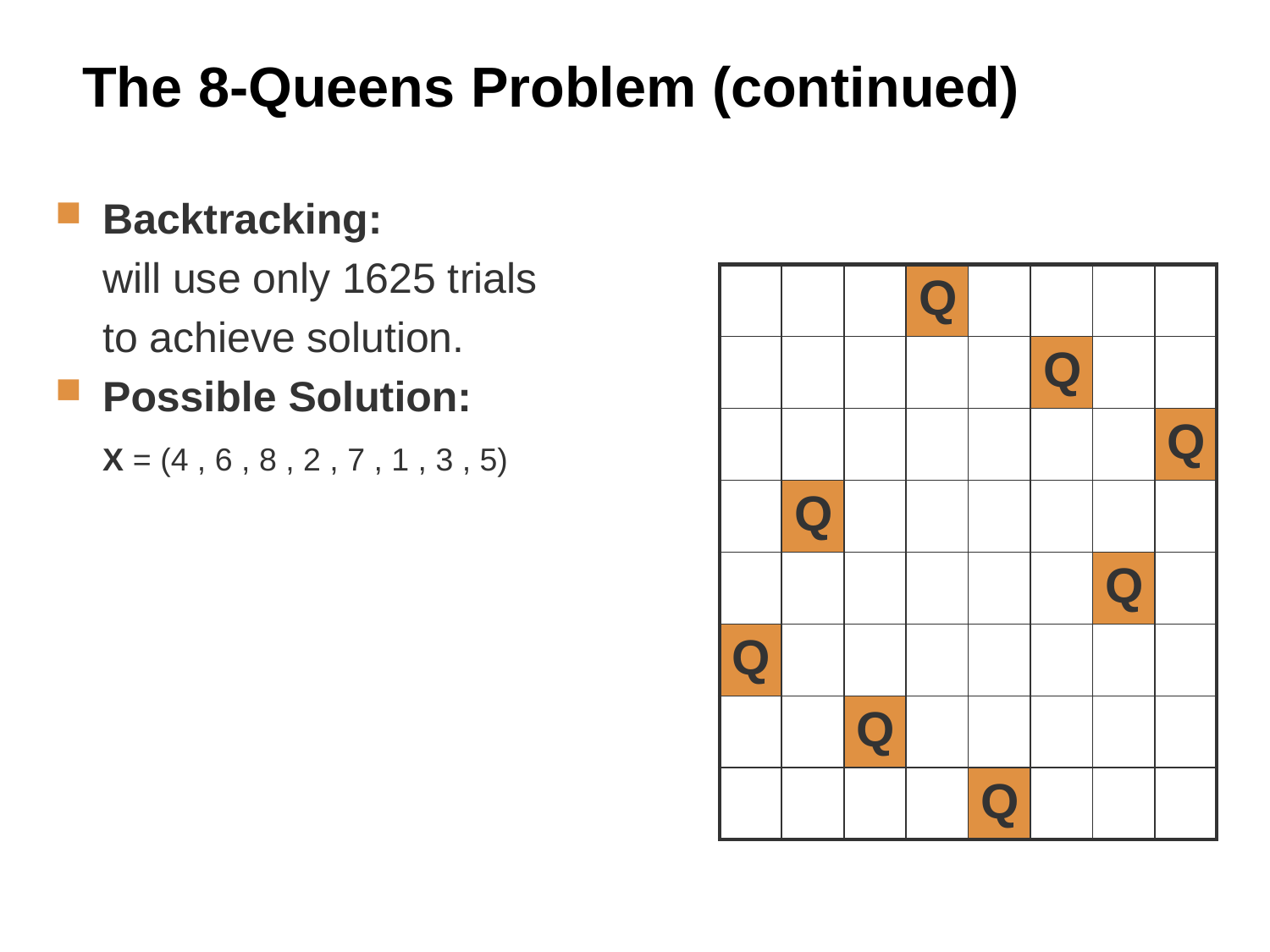

# The 8-Queens Problem (continued)
Backtracking:
	will use only 1625 trials
	to achieve solution.
Possible Solution:
	X = (4 , 6 , 8 , 2 , 7 , 1 , 3 , 5)

|  |  |  | Q |  |  |  |  |
| --- | --- | --- | --- | --- | --- | --- | --- |
|  |  |  |  |  | Q |  |  |
|  |  |  |  |  |  |  | Q |
|  | Q |  |  |  |  |  |  |
|  |  |  |  |  |  | Q |  |
| Q |  |  |  |  |  |  |  |
|  |  | Q |  |  |  |  |  |
|  |  |  |  | Q |  |  |  |